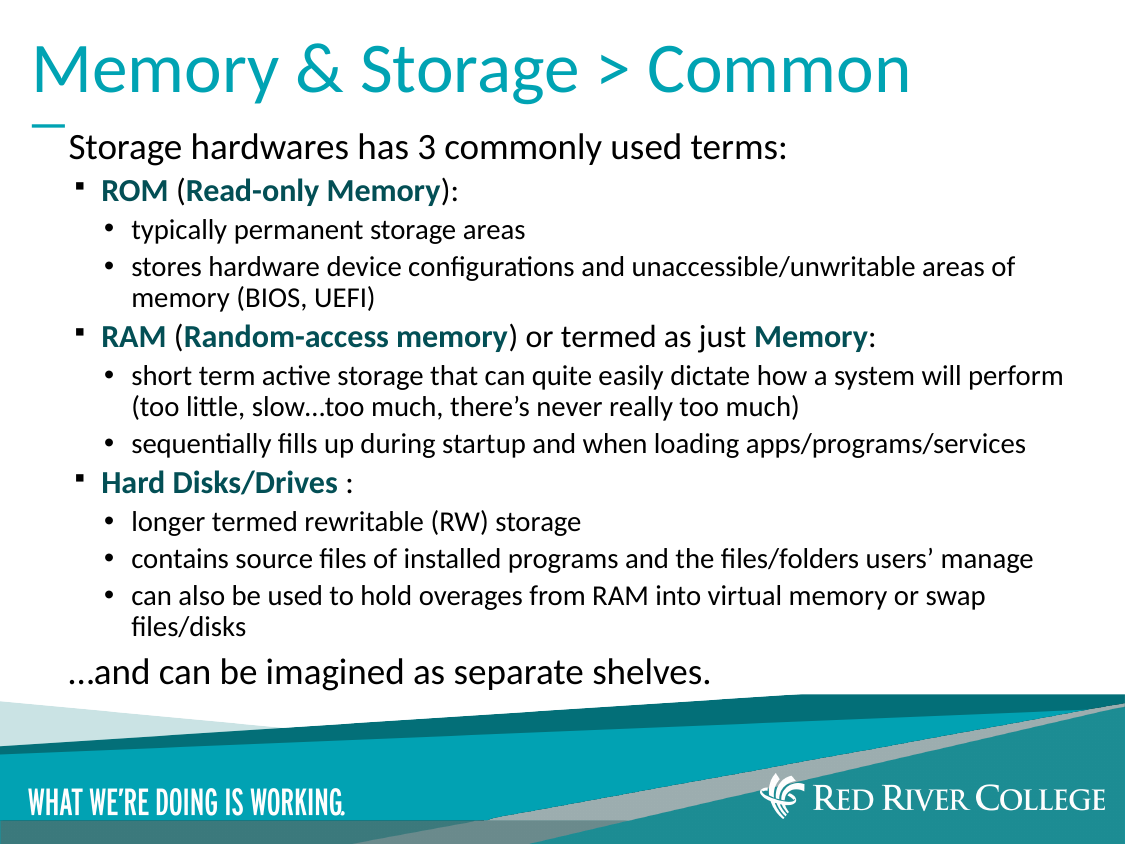

# Memory & Storage > Common Terms
Storage hardwares has 3 commonly used terms:
ROM (Read-only Memory):
typically permanent storage areas
stores hardware device configurations and unaccessible/unwritable areas of memory (BIOS, UEFI)
RAM (Random-access memory) or termed as just Memory:
short term active storage that can quite easily dictate how a system will perform (too little, slow…too much, there’s never really too much)
sequentially fills up during startup and when loading apps/programs/services
Hard Disks/Drives :
longer termed rewritable (RW) storage
contains source files of installed programs and the files/folders users’ manage
can also be used to hold overages from RAM into virtual memory or swap files/disks
…and can be imagined as separate shelves.